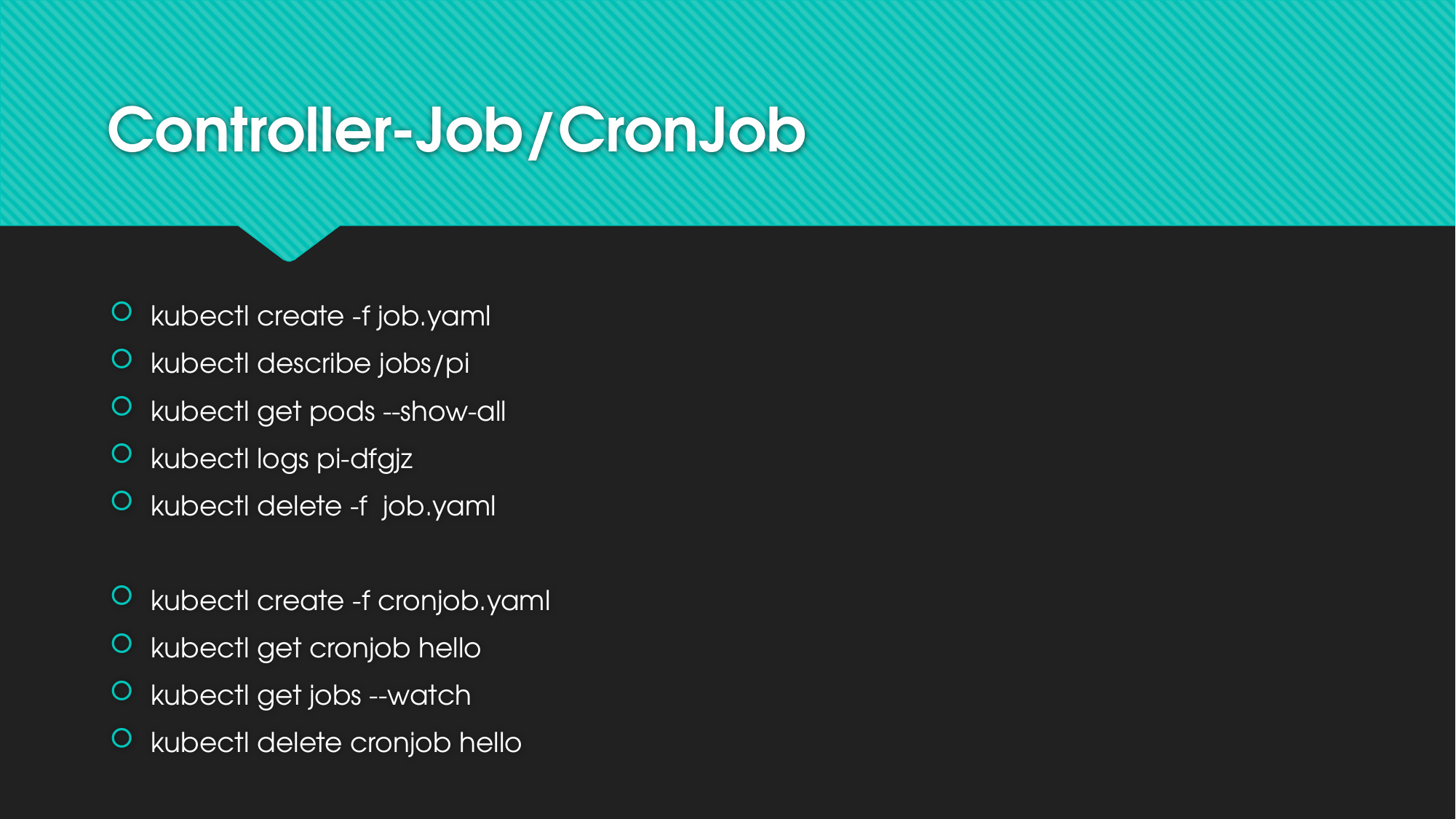

# Controller-Job/CronJob
kubectl create -f job.yaml
kubectl describe jobs/pi
kubectl get pods --show-all
kubectl logs pi-dfgjz
kubectl delete -f  job.yaml

kubectl create -f cronjob.yaml
kubectl get cronjob hello
kubectl get jobs --watch
kubectl delete cronjob hello